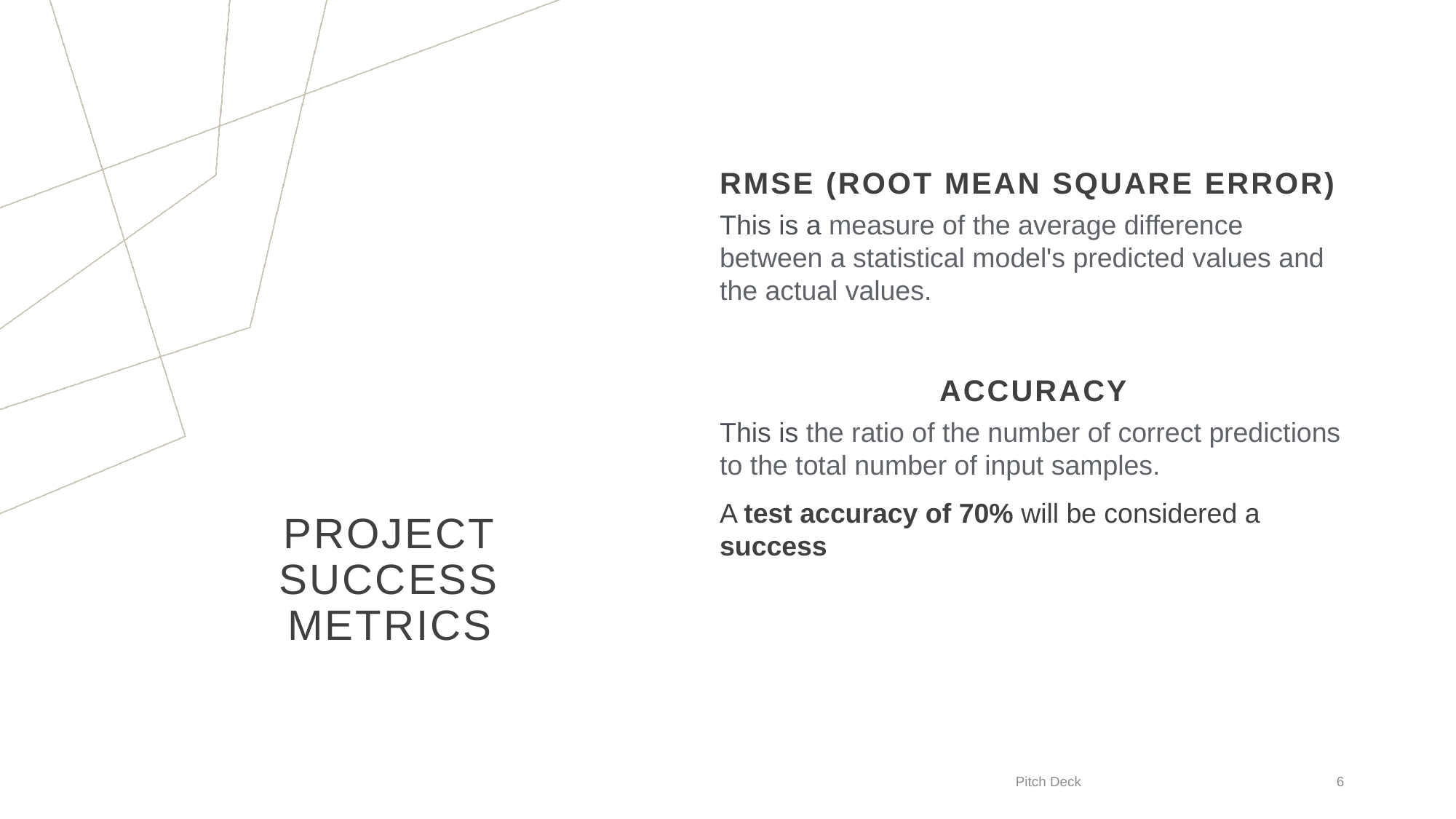

RMSE (ROOT MEAN SQUARE ERROR)
This is a measure of the average difference between a statistical model's predicted values and the actual values.
ACCURACY
This is the ratio of the number of correct predictions to the total number of input samples.
A test accuracy of 70% will be considered a success
# Project success metrics
Pitch Deck
6